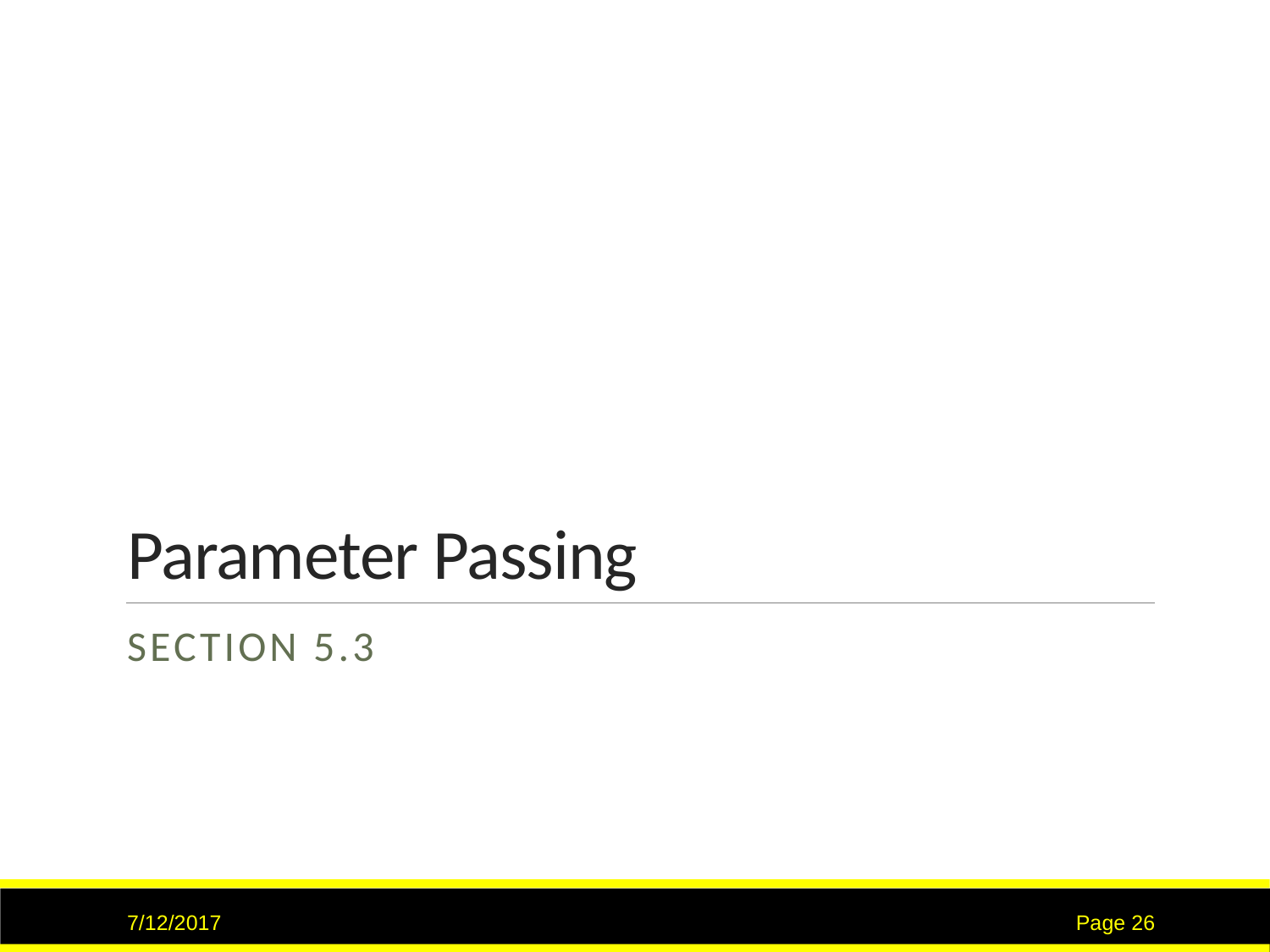

# Parameter Passing
Section 5.3
7/12/2017
Page 26